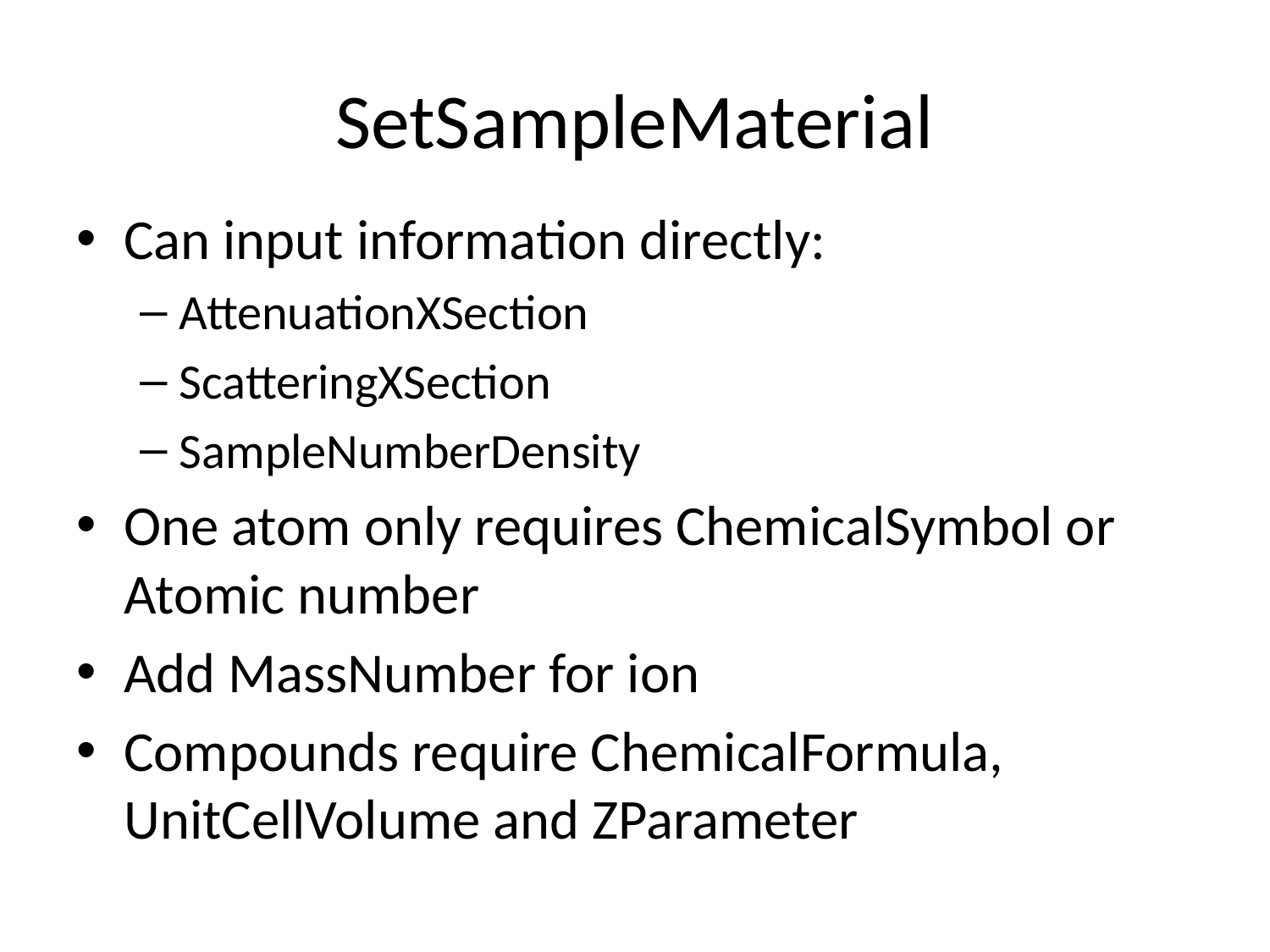

# SetSampleMaterial
Can input information directly:
AttenuationXSection
ScatteringXSection
SampleNumberDensity
One atom only requires ChemicalSymbol or Atomic number
Add MassNumber for ion
Compounds require ChemicalFormula, UnitCellVolume and ZParameter